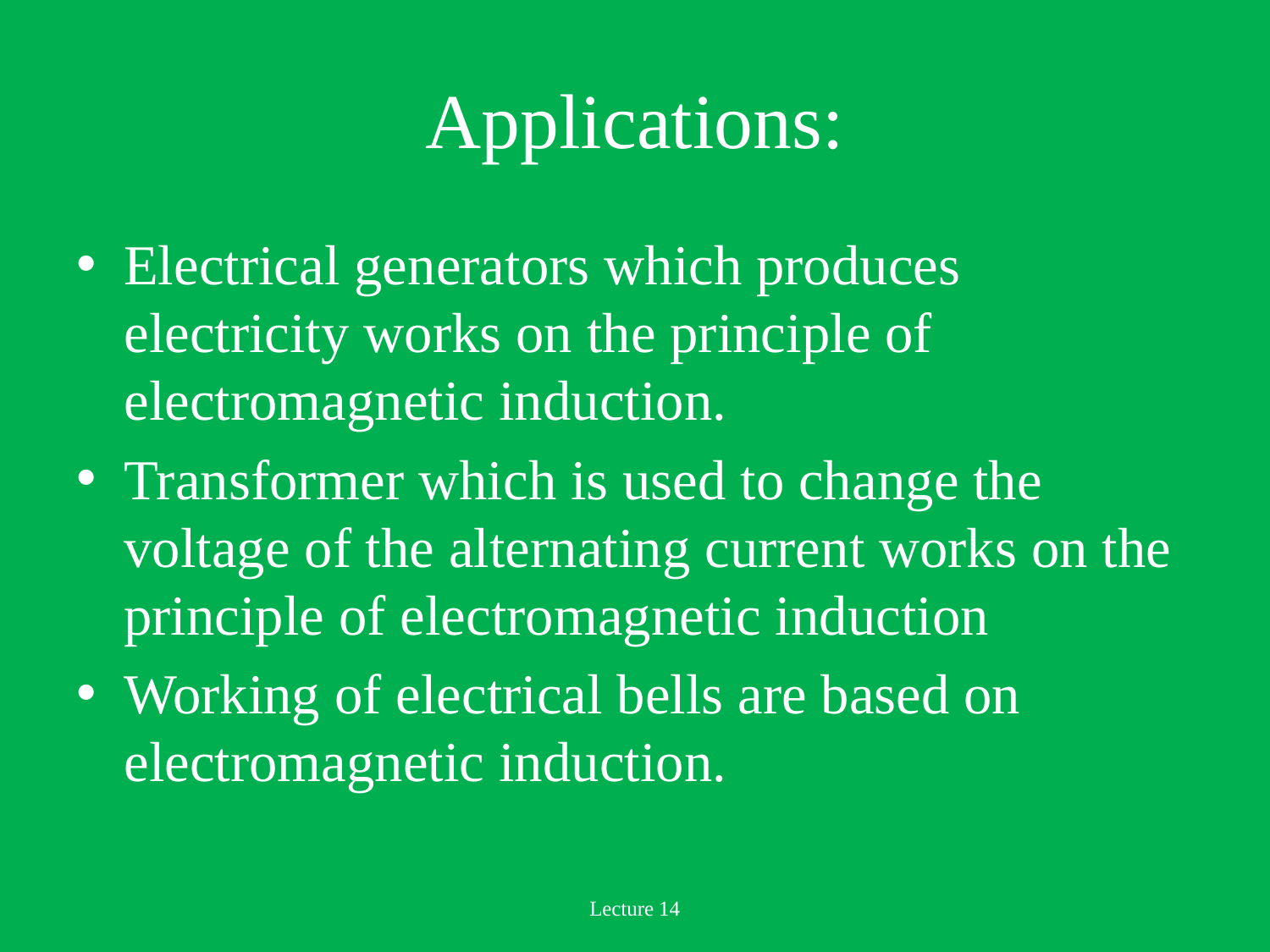

# Applications:
Electrical generators which produces electricity works on the principle of electromagnetic induction.
Transformer which is used to change the voltage of the alternating current works on the principle of electromagnetic induction
Working of electrical bells are based on electromagnetic induction.

Lecture 14
8